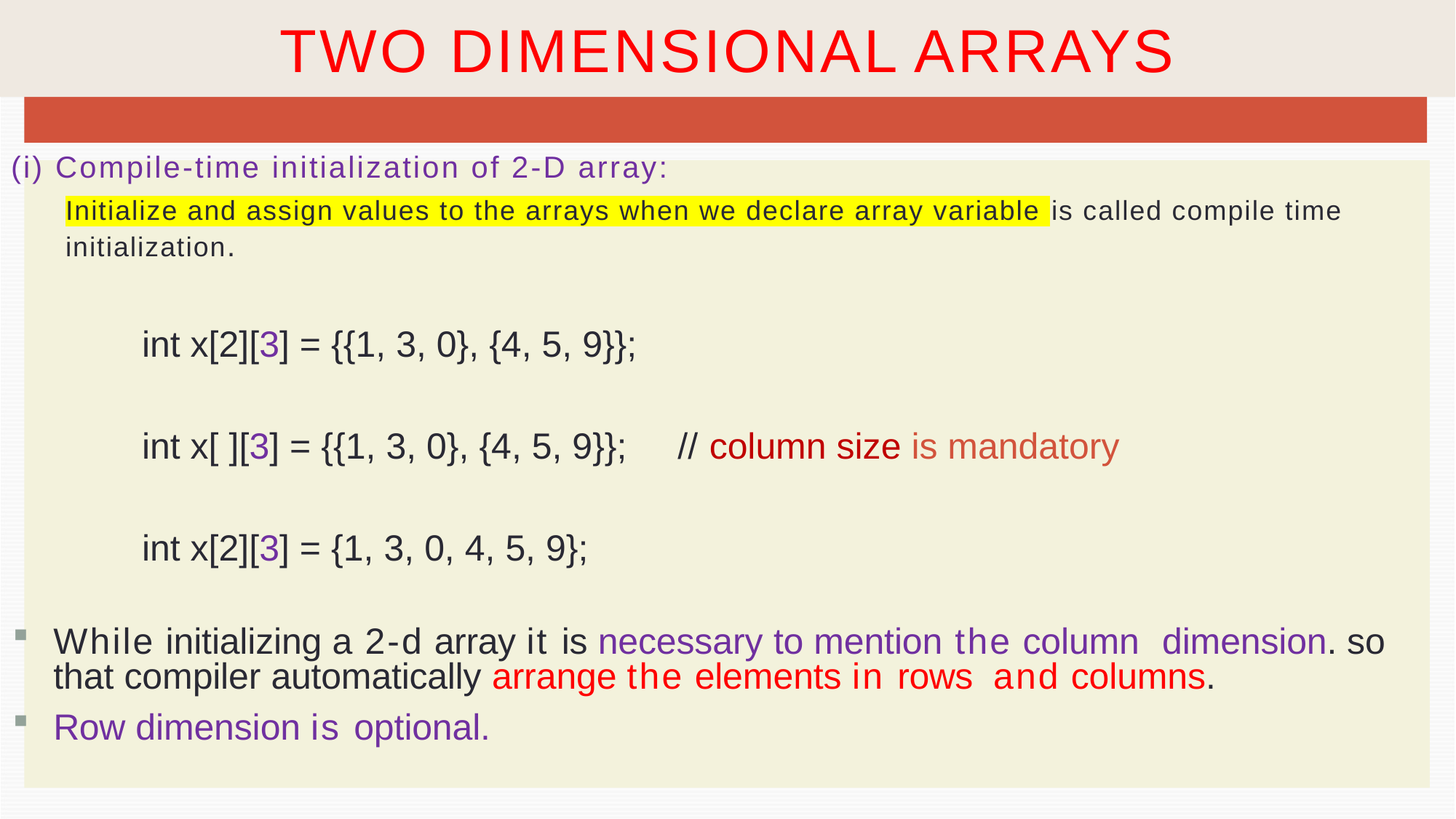

# Two dimensional arrays

(i) Compile-time initialization of 2-D array:
Initialize and assign values to the arrays when we declare array variable is called compile time initialization.

int x[2][3] = {{1, 3, 0}, {4, 5, 9}};

int x[ ][3] = {{1, 3, 0}, {4, 5, 9}};     // column size is mandatory

int x[2][3] = {1, 3, 0, 4, 5, 9};

While initializing a 2-d array it is necessary to mention the column  dimension. so that compiler automatically arrange the elements in rows  and columns.
Row dimension is optional.